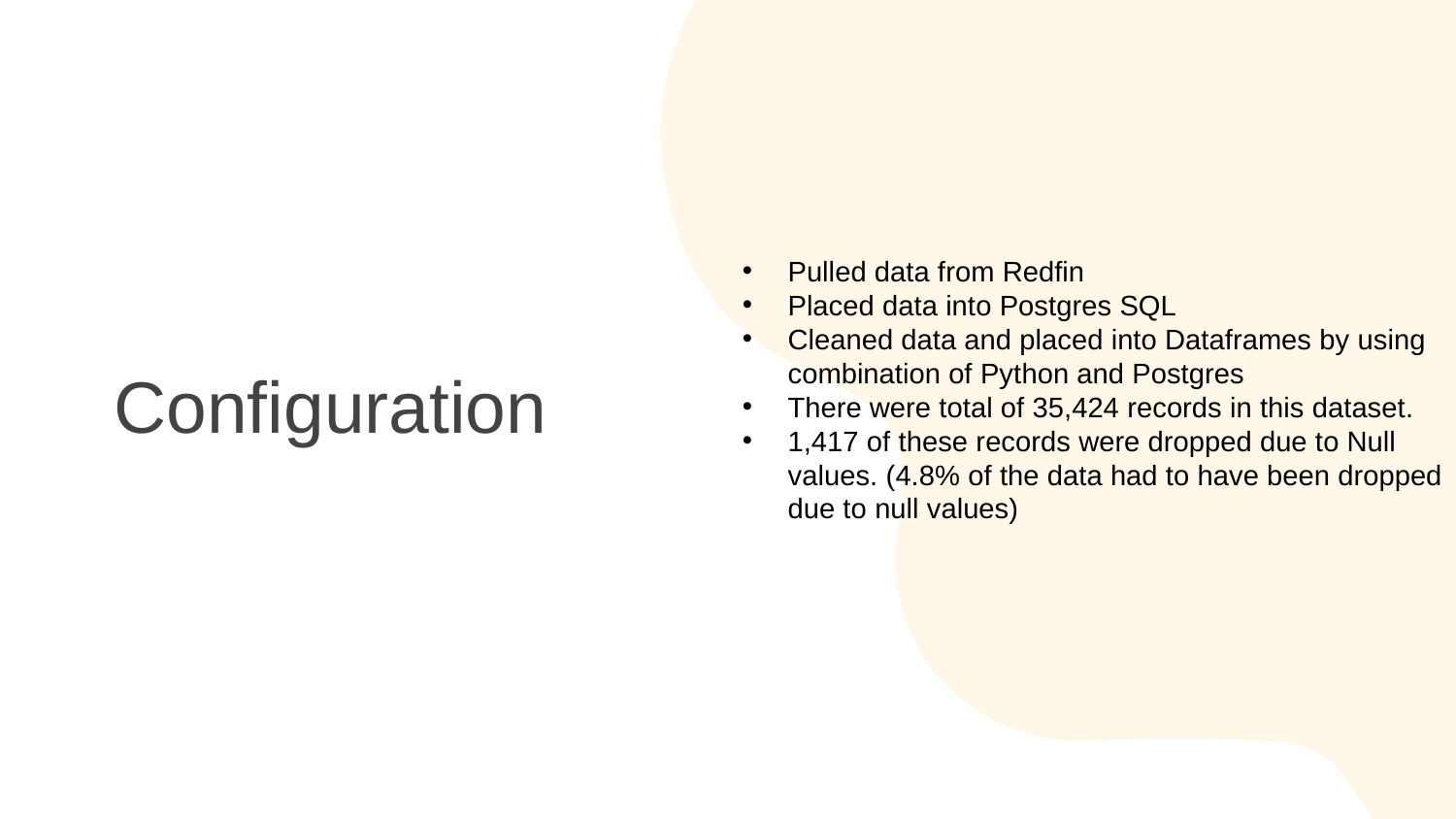

Pulled data from Redfin
Placed data into Postgres SQL
Cleaned data and placed into Dataframes by using combination of Python and Postgres
There were total of 35,424 records in this dataset.
1,417 of these records were dropped due to Null values. (4.8% of the data had to have been dropped due to null values)
# Configuration